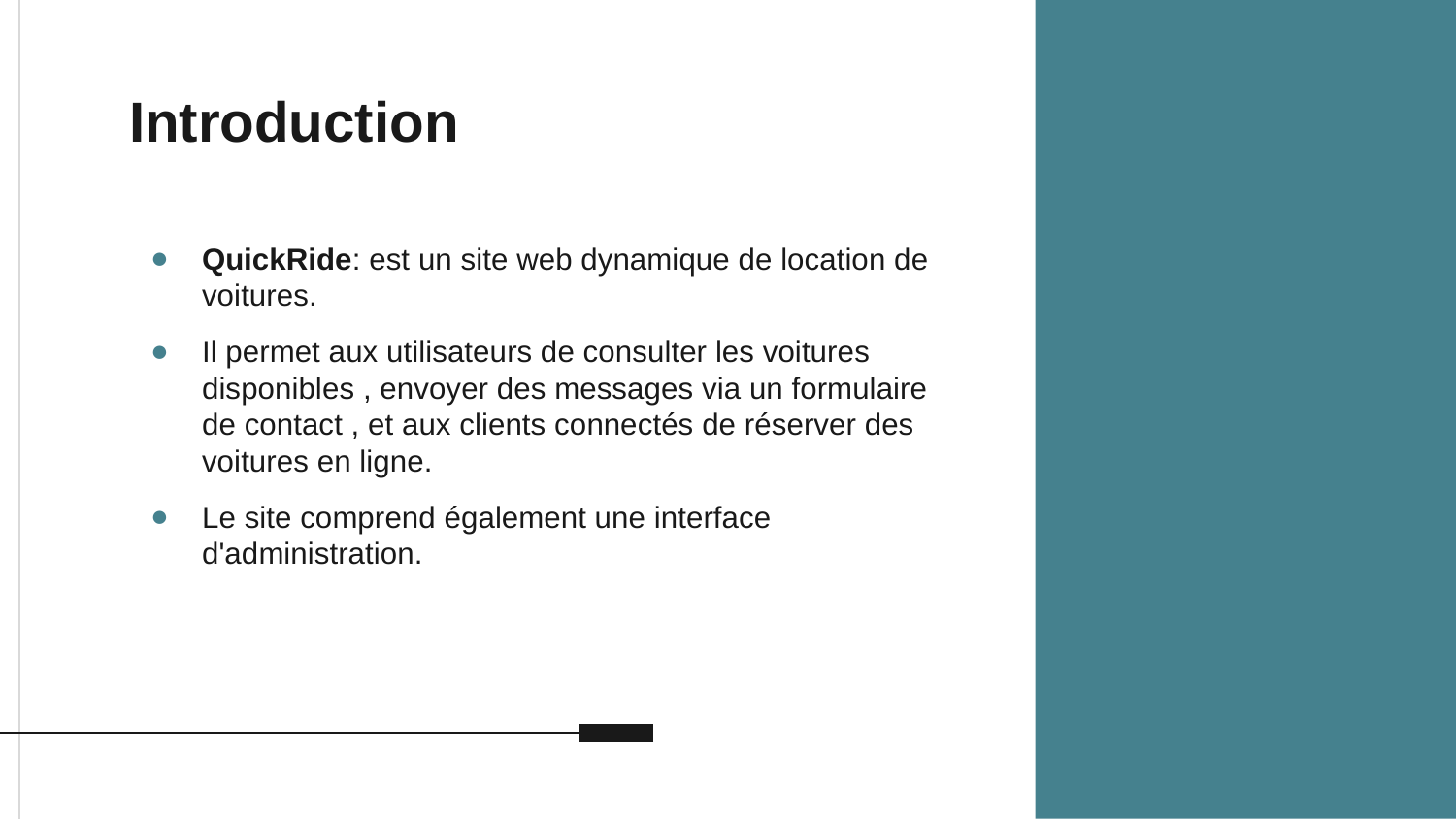

# Introduction
QuickRide: est un site web dynamique de location de voitures.
Il permet aux utilisateurs de consulter les voitures disponibles , envoyer des messages via un formulaire de contact , et aux clients connectés de réserver des voitures en ligne.
Le site comprend également une interface d'administration.